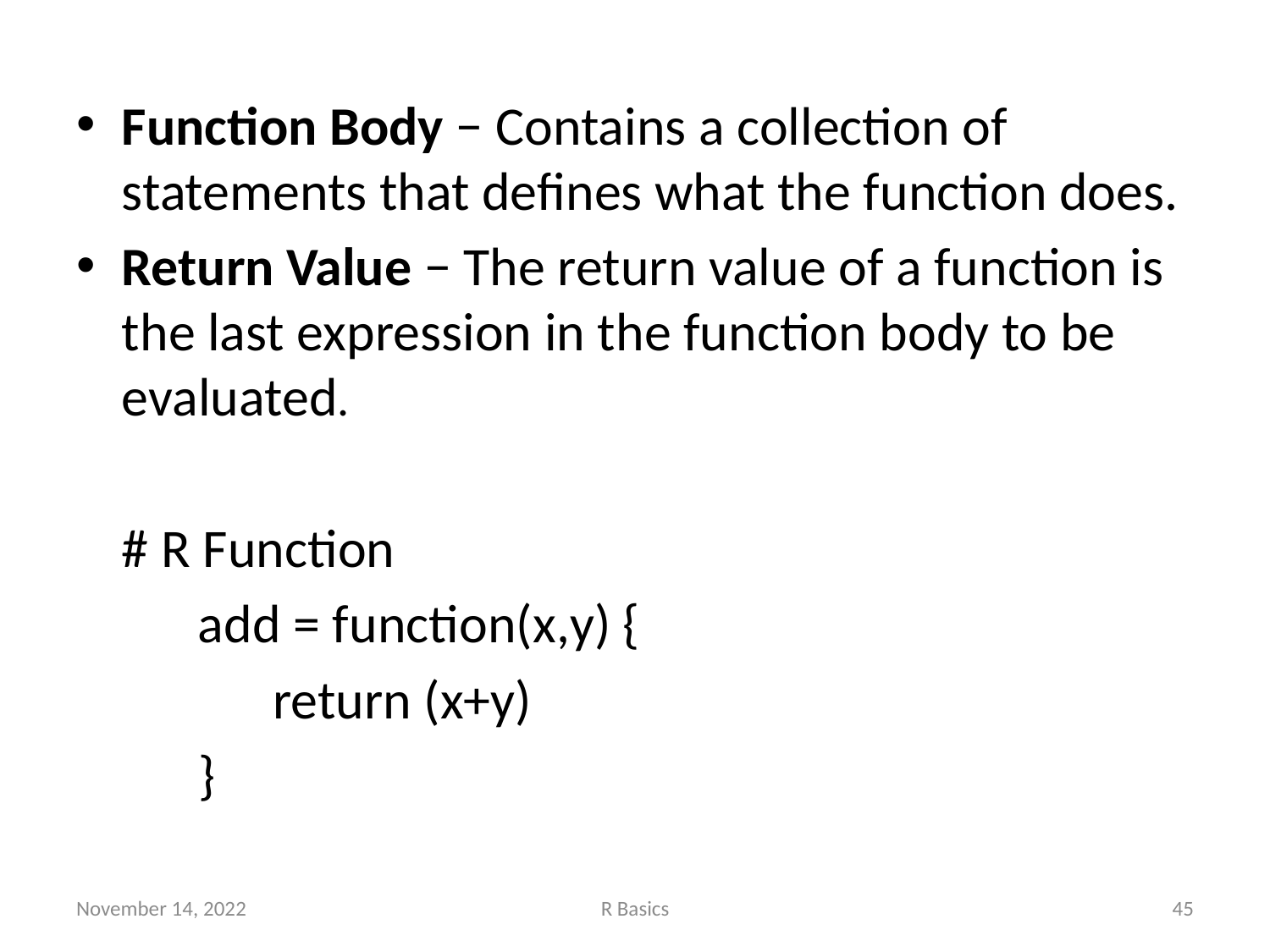

Function Body − Contains a collection of statements that defines what the function does.
Return Value − The return value of a function is the last expression in the function body to be evaluated.

	# R Function
	add = function(x,y) {
                return (x+y)
          }
November 14, 2022
R Basics
45